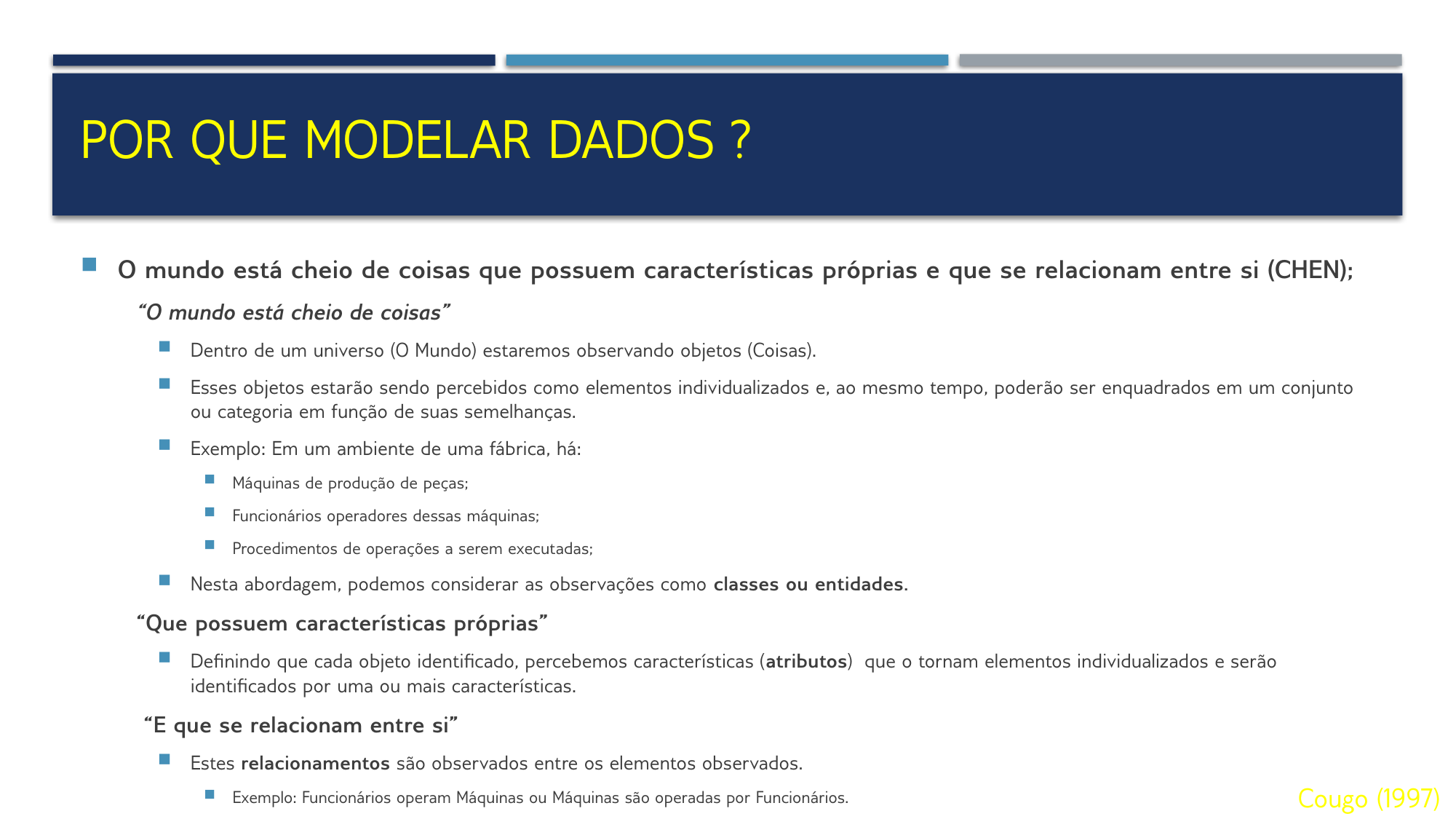

# POR QUE MODELAR DADOS ?
O mundo está cheio de coisas que possuem características próprias e que se relacionam entre si (CHEN);
“O mundo está cheio de coisas”
Dentro de um universo (O Mundo) estaremos observando objetos (Coisas).
Esses objetos estarão sendo percebidos como elementos individualizados e, ao mesmo tempo, poderão ser enquadrados em um conjunto ou categoria em função de suas semelhanças.
Exemplo: Em um ambiente de uma fábrica, há:
Máquinas de produção de peças;
Funcionários operadores dessas máquinas;
Procedimentos de operações a serem executadas;
Nesta abordagem, podemos considerar as observações como classes ou entidades.
“Que possuem características próprias”
Definindo que cada objeto identificado, percebemos características (atributos)  que o tornam elementos individualizados e serão identificados por uma ou mais características.
 “E que se relacionam entre si”
Estes relacionamentos são observados entre os elementos observados.
Exemplo: Funcionários operam Máquinas ou Máquinas são operadas por Funcionários.

Cougo (1997)